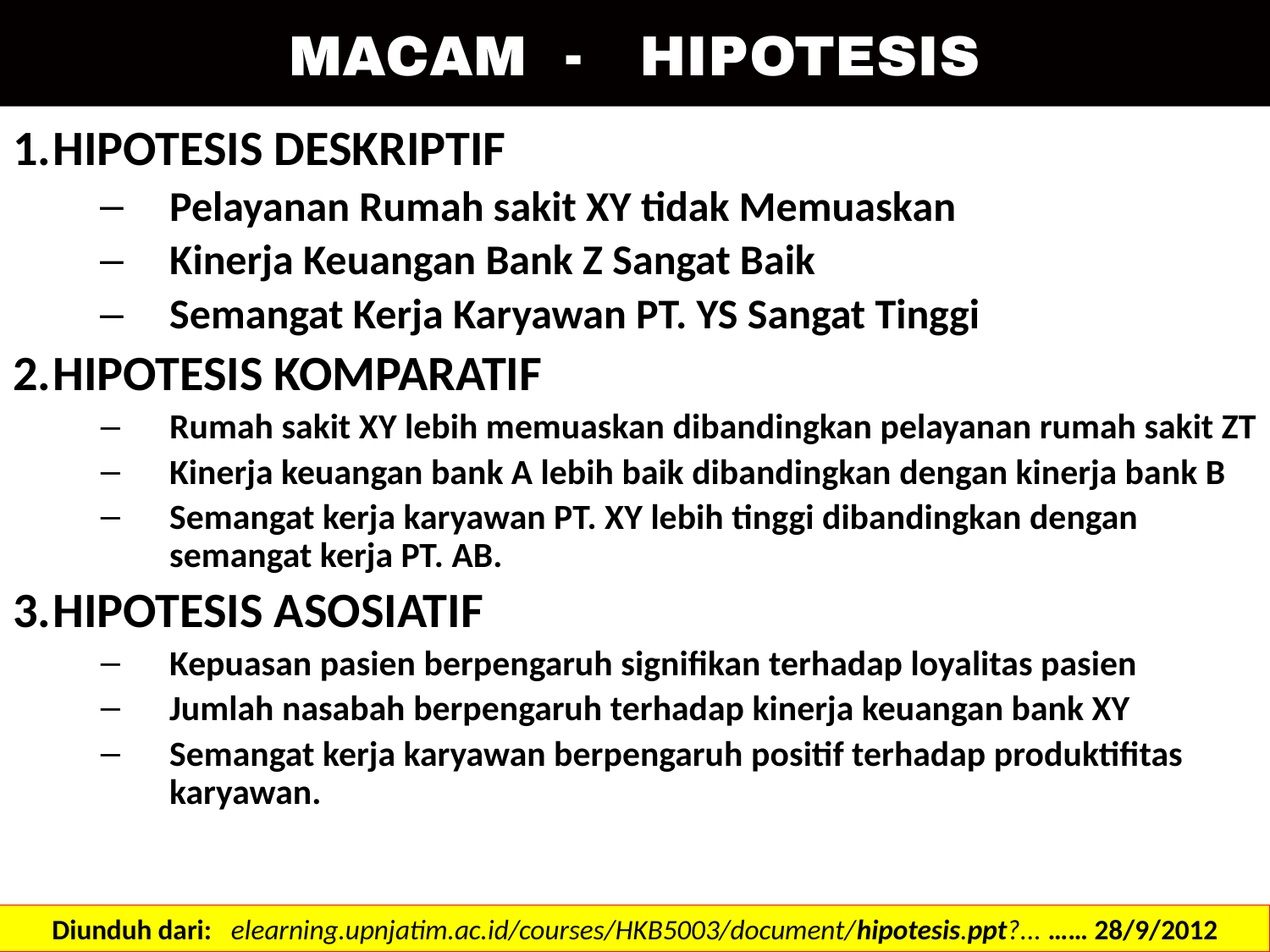

# MACAM  -   HIPOTESIS
HIPOTESIS DESKRIPTIF
Pelayanan Rumah sakit XY tidak Memuaskan
Kinerja Keuangan Bank Z Sangat Baik
Semangat Kerja Karyawan PT. YS Sangat Tinggi
HIPOTESIS KOMPARATIF
Rumah sakit XY lebih memuaskan dibandingkan pelayanan rumah sakit ZT
Kinerja keuangan bank A lebih baik dibandingkan dengan kinerja bank B
Semangat kerja karyawan PT. XY lebih tinggi dibandingkan dengan semangat kerja PT. AB.
HIPOTESIS ASOSIATIF
Kepuasan pasien berpengaruh signifikan terhadap loyalitas pasien
Jumlah nasabah berpengaruh terhadap kinerja keuangan bank XY
Semangat kerja karyawan berpengaruh positif terhadap produktifitas karyawan.
Diunduh dari:   elearning.upnjatim.ac.id/courses/HKB5003/document/hipotesis.ppt?... …… 28/9/2012